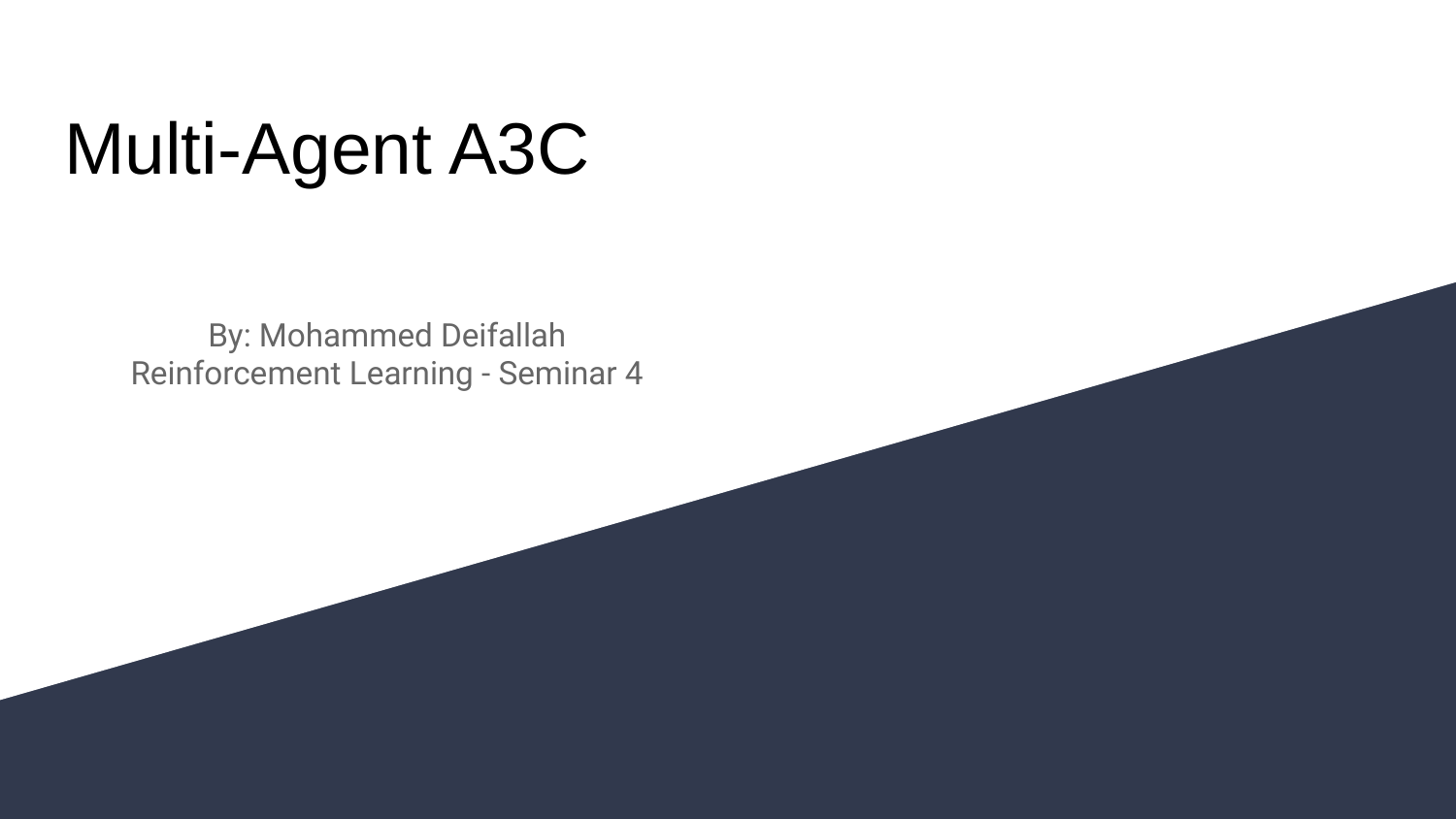

# Multi-Agent A3C
By: Mohammed Deifallah
Reinforcement Learning - Seminar 4